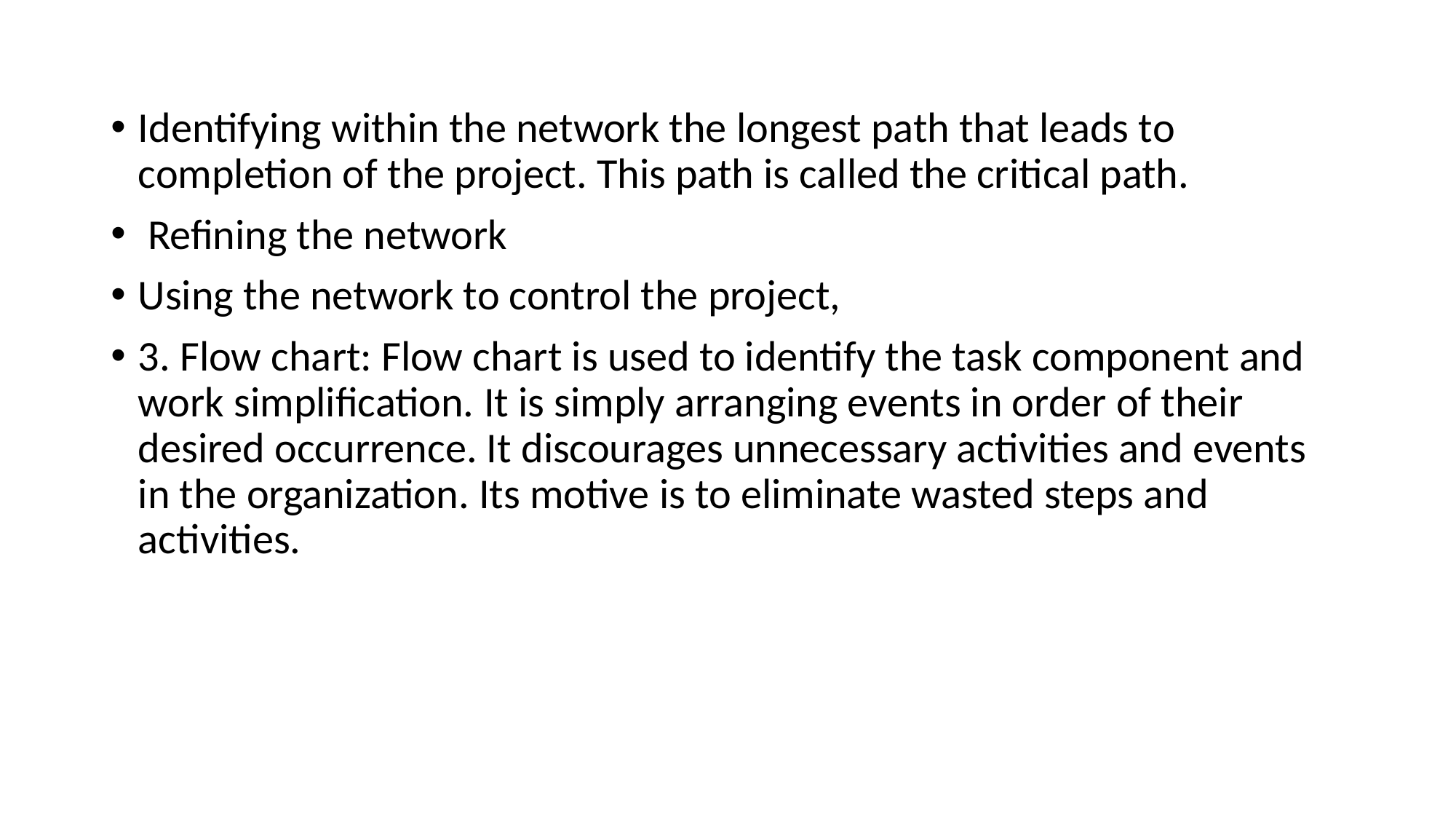

#
Identifying within the network the longest path that leads to completion of the project. This path is called the critical path.
 Refining the network
Using the network to control the project,
3. Flow chart: Flow chart is used to identify the task component and work simplification. It is simply arranging events in order of their desired occurrence. It discourages unnecessary activities and events in the organization. Its motive is to eliminate wasted steps and activities.